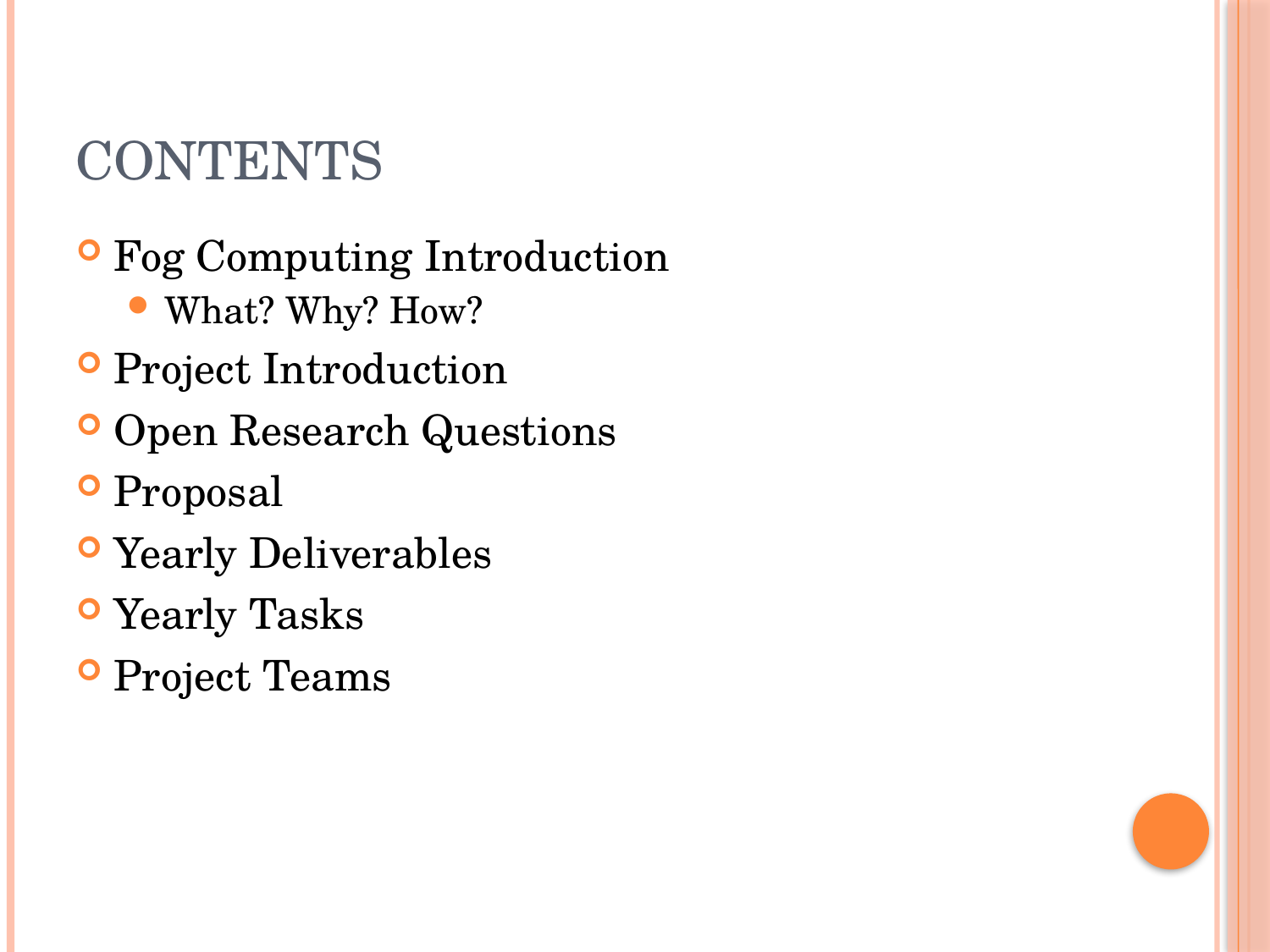

# Contents
Fog Computing Introduction
What? Why? How?
Project Introduction
Open Research Questions
Proposal
Yearly Deliverables
Yearly Tasks
Project Teams